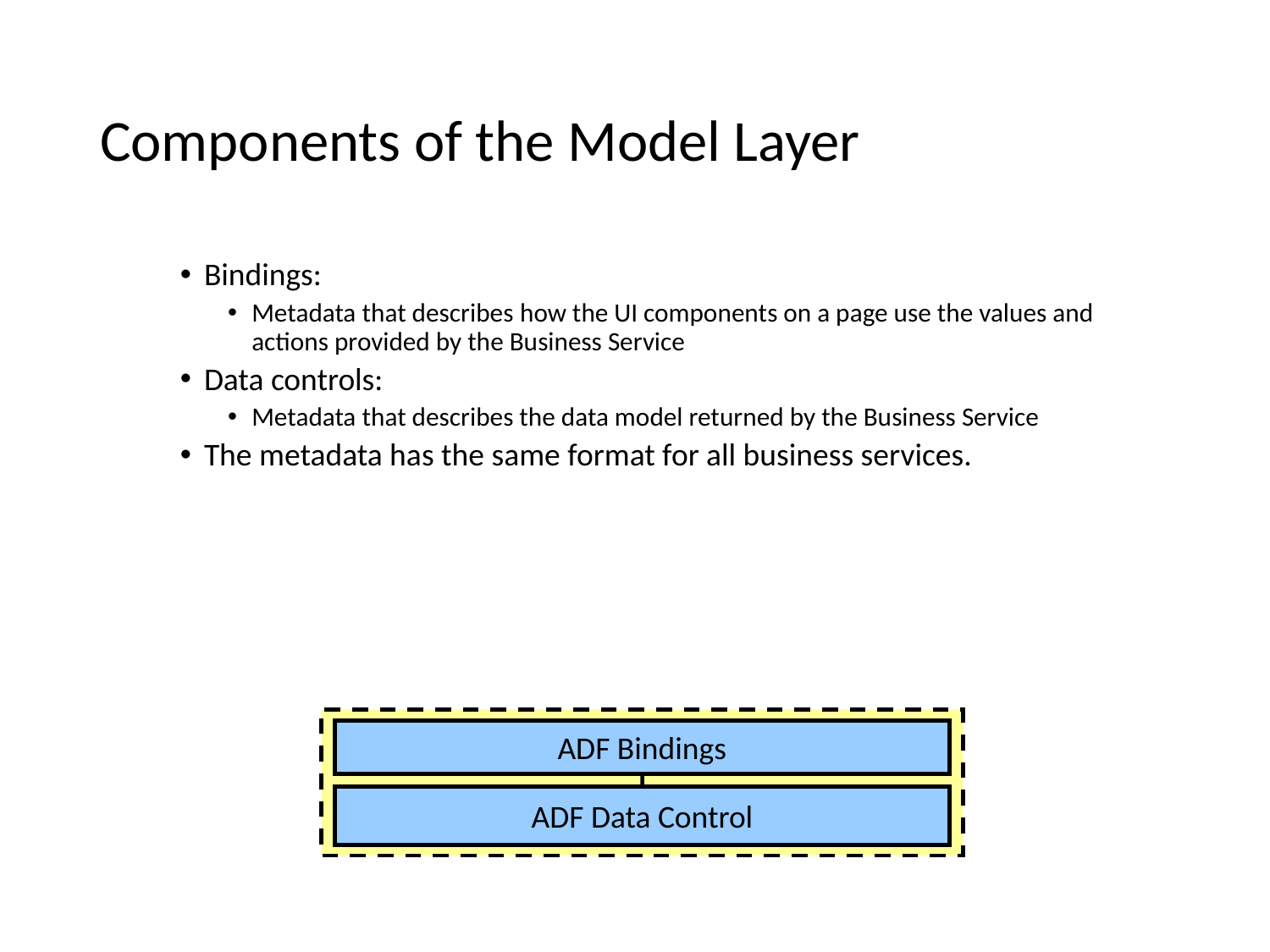

# Components of the Model Layer
Bindings:
Metadata that describes how the UI components on a page use the values and actions provided by the Business Service
Data controls:
Metadata that describes the data model returned by the Business Service
The metadata has the same format for all business services.

ADF Bindings

ADF Data Control